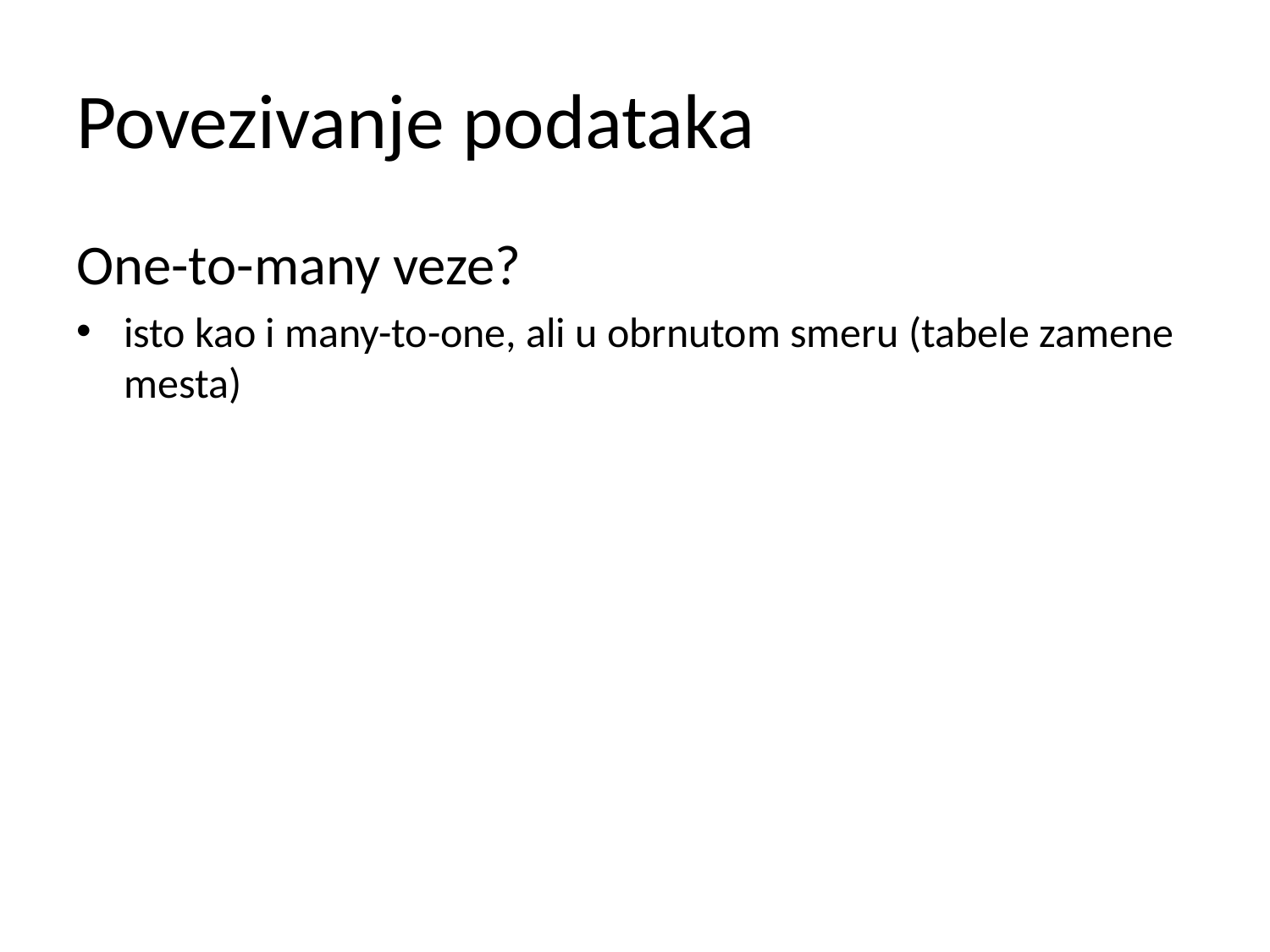

# Povezivanje podataka
One-to-many veze?
isto kao i many-to-one, ali u obrnutom smeru (tabele zamene mesta)